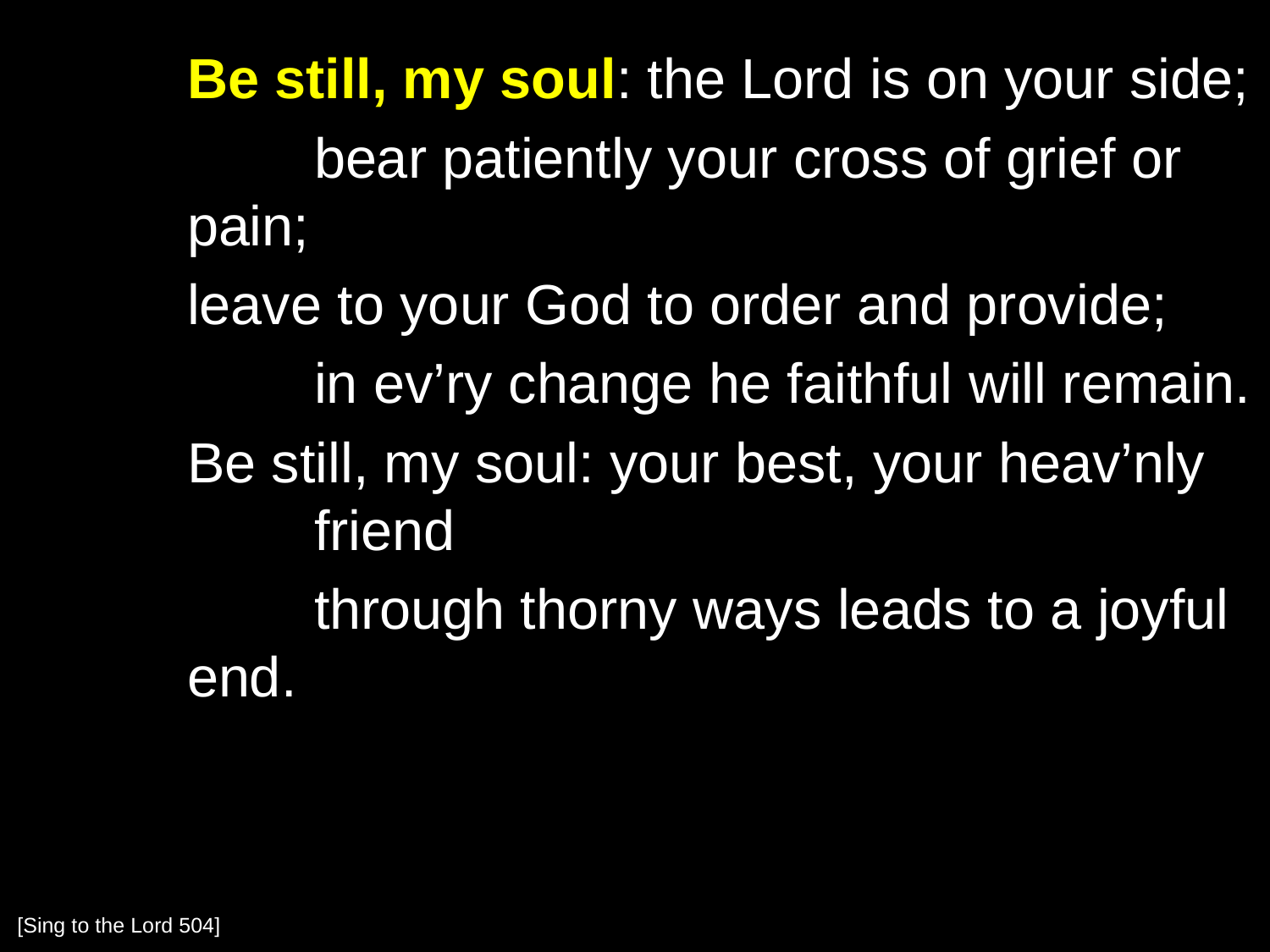

Be still, my soul: the Lord is on your side;
		bear patiently your cross of grief or pain;
	leave to your God to order and provide;
		in ev’ry change he faithful will remain.
	Be still, my soul: your best, your heav’nly 	friend
		through thorny ways leads to a joyful end.
[Sing to the Lord 504]